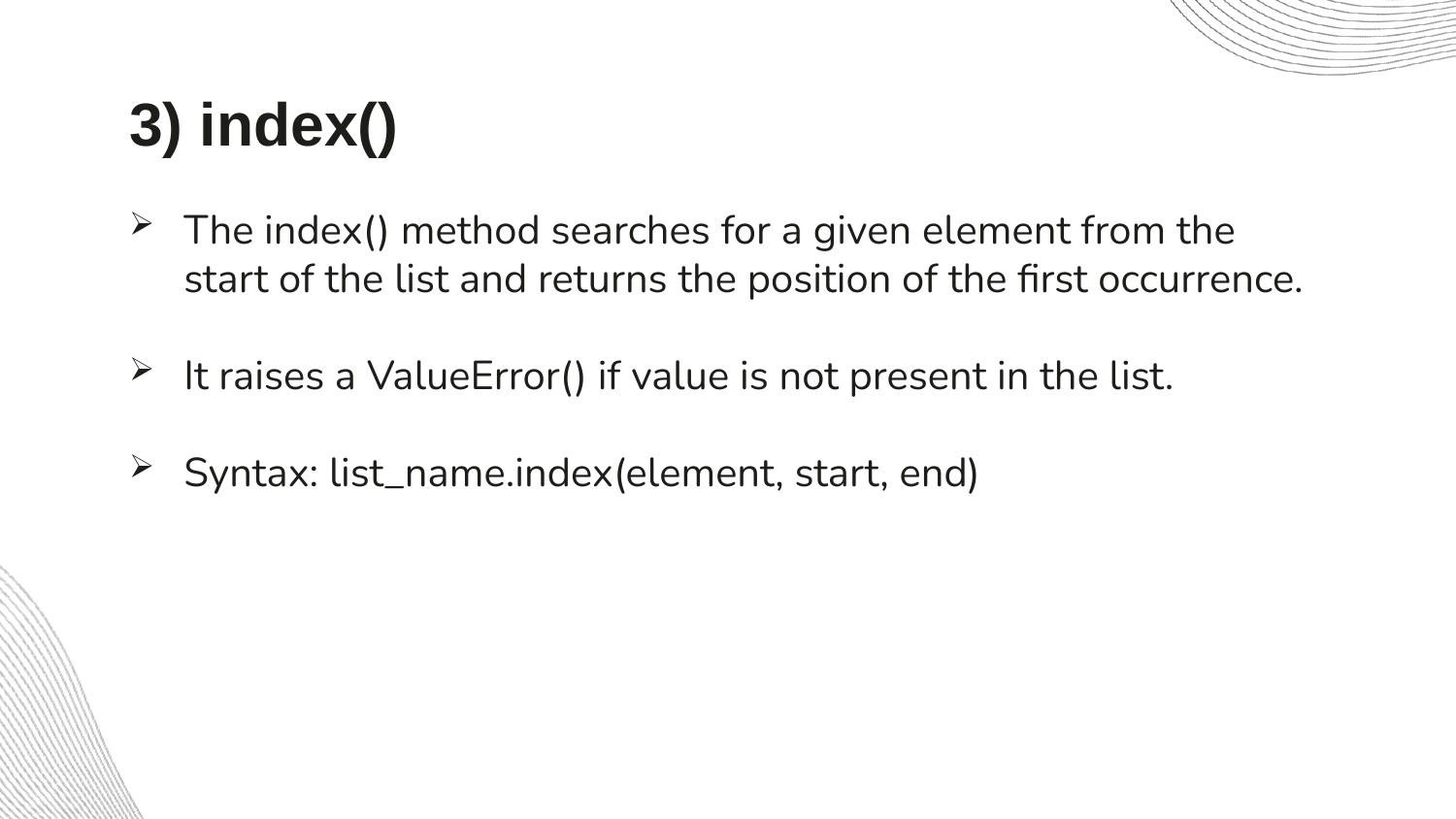

# 3) index()
The index() method searches for a given element from the start of the list and returns the position of the first occurrence.
It raises a ValueError() if value is not present in the list.
Syntax: list_name.index(element, start, end)